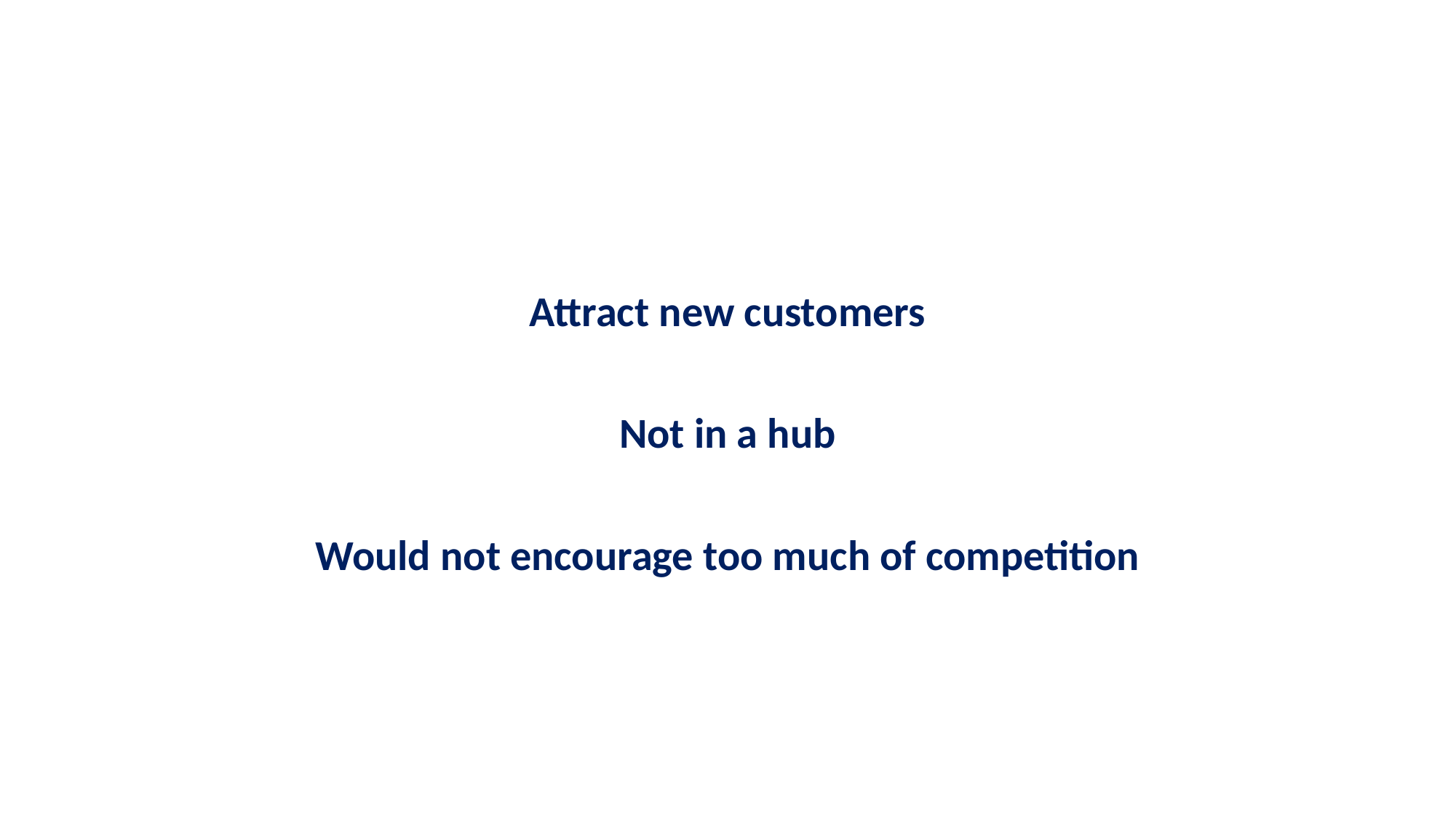

Attract new customers

Not in a hub

Would not encourage too much of competition